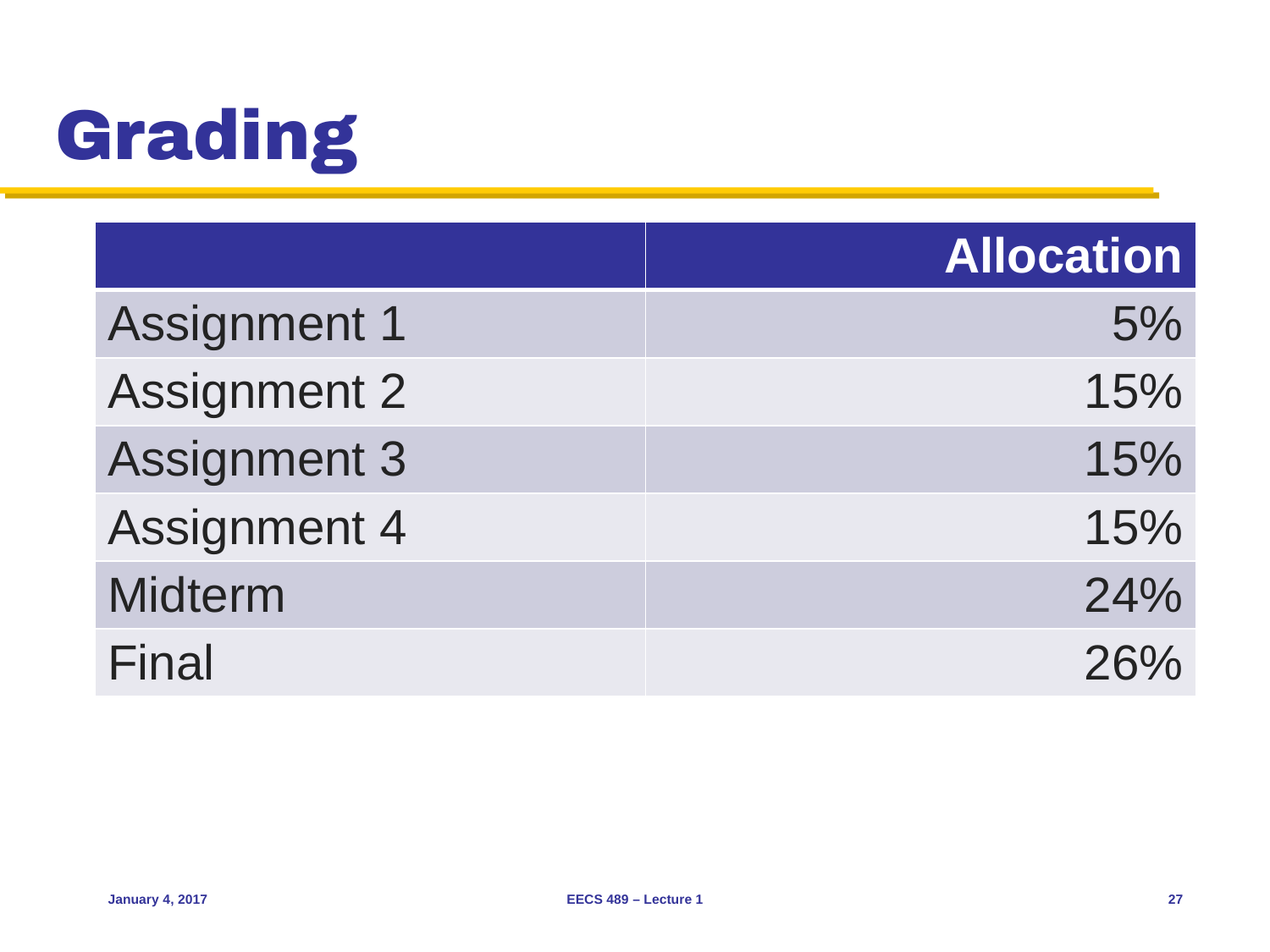

# Grading
|  | Allocation |
| --- | --- |
| Assignment 1 | 5% |
| Assignment 2 | 15% |
| Assignment 3 | 15% |
| Assignment 4 | 15% |
| Midterm | 24% |
| Final | 26% |
January 4, 2017
EECS 489 – Lecture 1
27